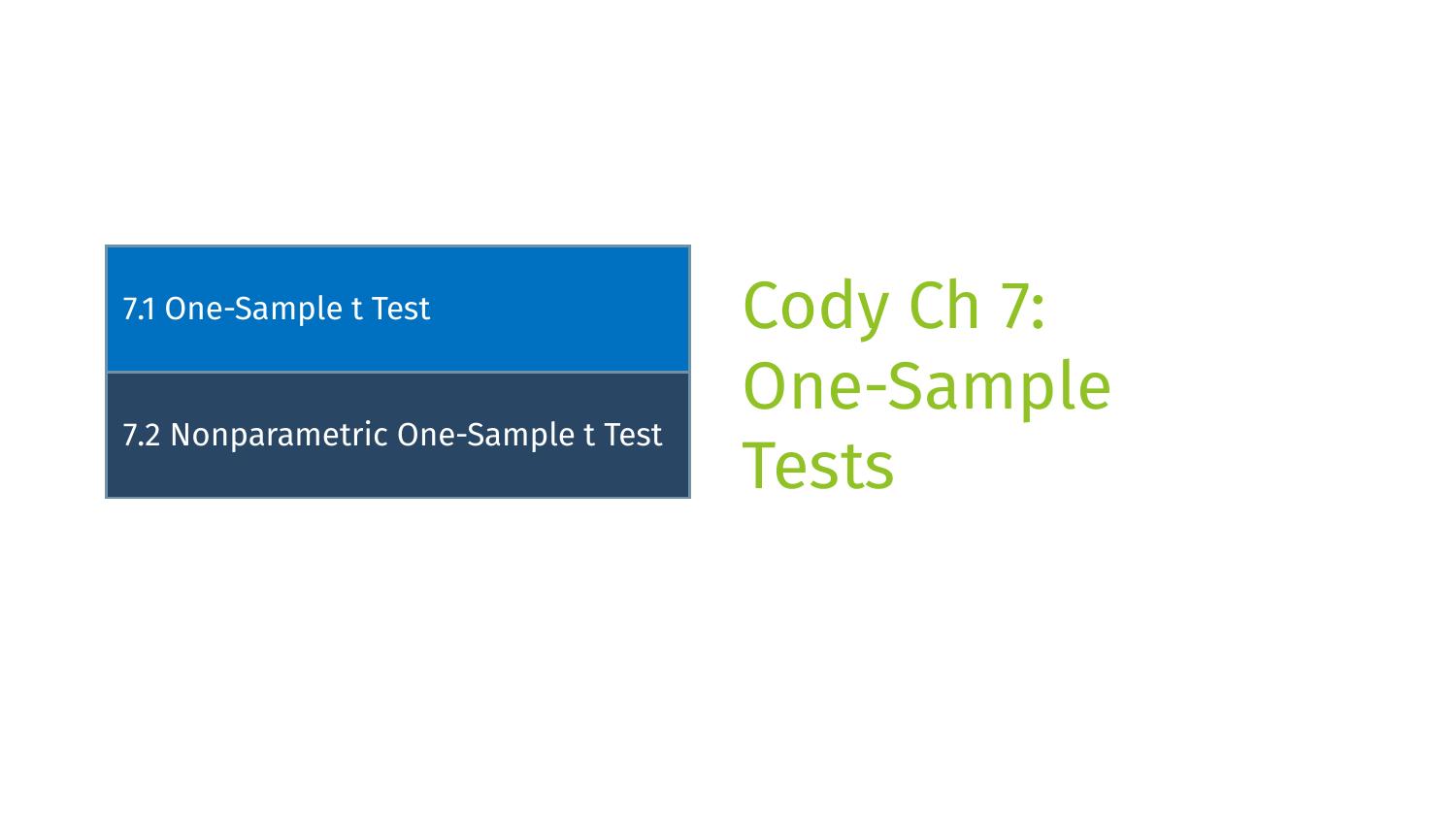

# Cody Ch 7: One-Sample Tests
| 7.1 One-Sample t Test |
| --- |
| 7.2 Nonparametric One-Sample t Test |